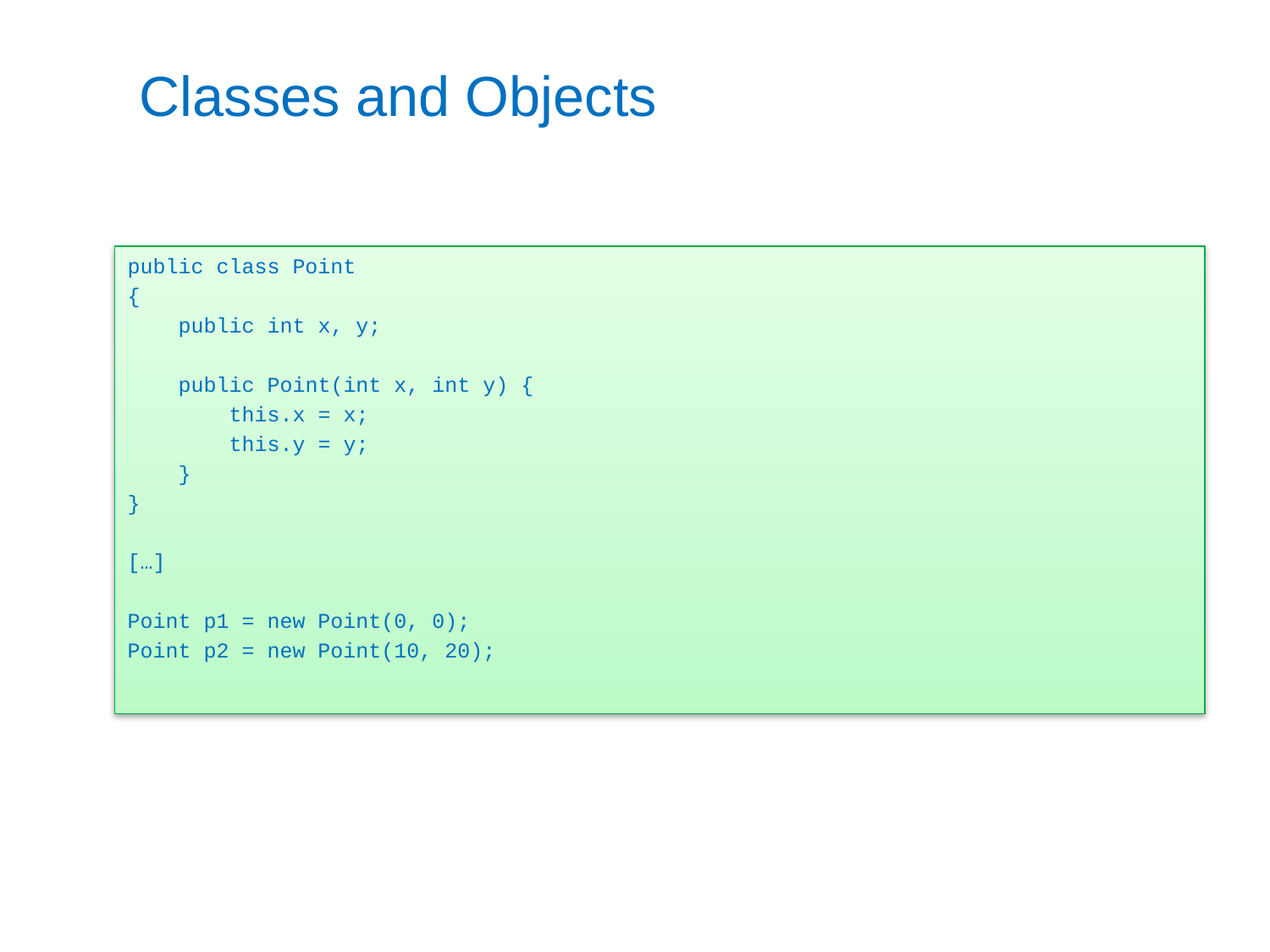

# Classes and Objects
public class Point
{
    public int x, y;

    public Point(int x, int y) {
        this.x = x;
        this.y = y;
    }
}

[…]

Point p1 = new Point(0, 0);
Point p2 = new Point(10, 20);